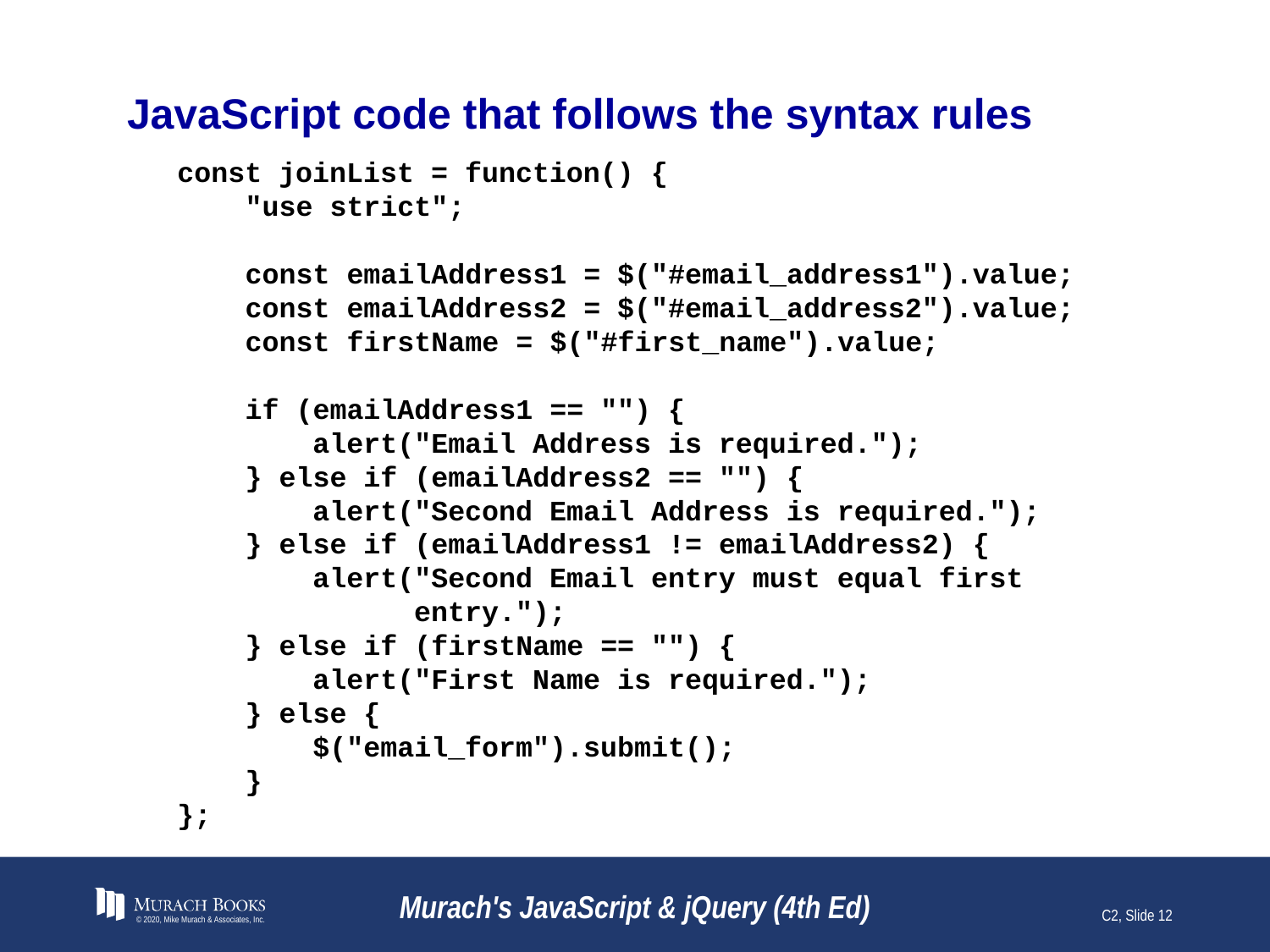

# JavaScript code that follows the syntax rules
const joinList = function() {
    "use strict";

    const emailAddress1 = $("#email_address1").value;
    const emailAddress2 = $("#email_address2").value;
    const firstName = $("#first_name").value;

    if (emailAddress1 == "") {
        alert("Email Address is required.");
    } else if (emailAddress2 == "") {
        alert("Second Email Address is required.");
    } else if (emailAddress1 != emailAddress2) {
        alert("Second Email entry must equal first
              entry.");
    } else if (firstName == "") {
        alert("First Name is required.");
    } else {
        $("email_form").submit();
    }
};

© 2020, Mike Murach & Associates, Inc.
Murach's JavaScript & jQuery (4th Ed)

C2, Slide 12